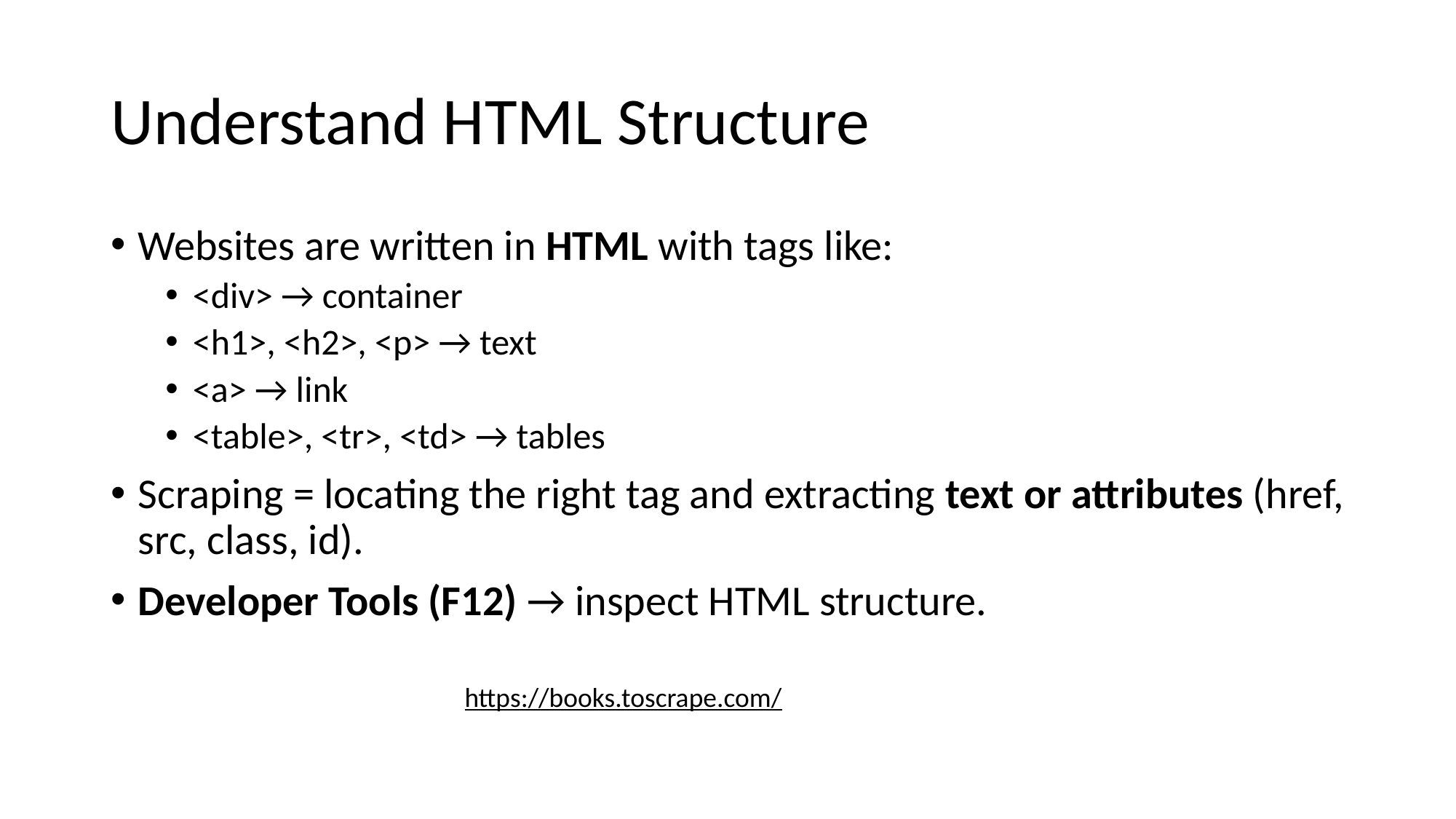

# Understand HTML Structure
Websites are written in HTML with tags like:
<div> → container
<h1>, <h2>, <p> → text
<a> → link
<table>, <tr>, <td> → tables
Scraping = locating the right tag and extracting text or attributes (href, src, class, id).
Developer Tools (F12) → inspect HTML structure.

https://books.toscrape.com/